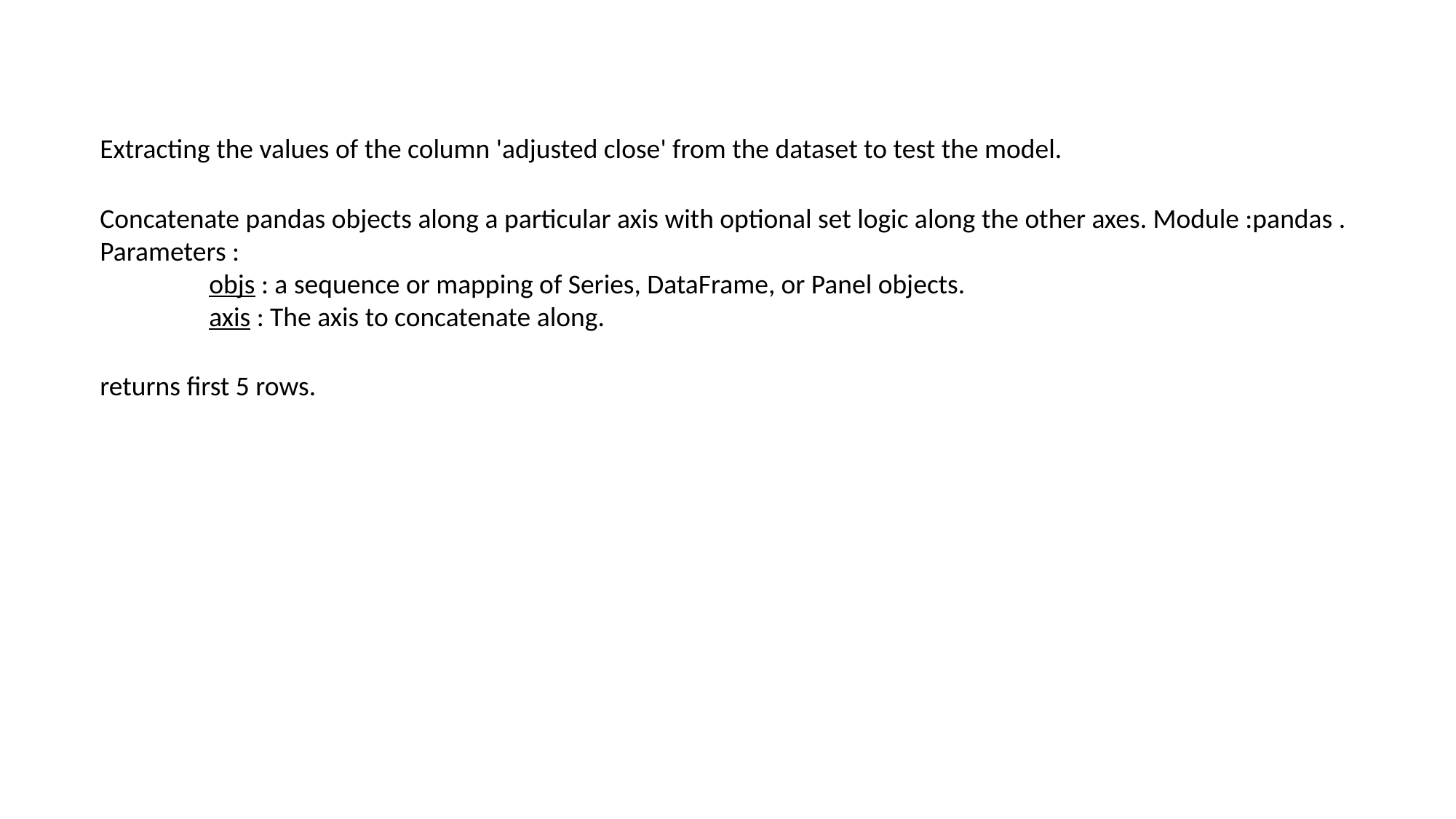

testset = dataset_test.iloc[:,4:5].values
Extracting the values of the column 'adjusted close' from the dataset to test the model.
dataset_total = pd.concat((dataset_train['Open'],dataset_test['Open']),axis = 0)
Concatenate pandas objects along a particular axis with optional set logic along the other axes. Module :pandas . Parameters :
	objs : a sequence or mapping of Series, DataFrame, or Panel objects.
	axis : The axis to concatenate along.
dataset_total.head()
returns first 5 rows.